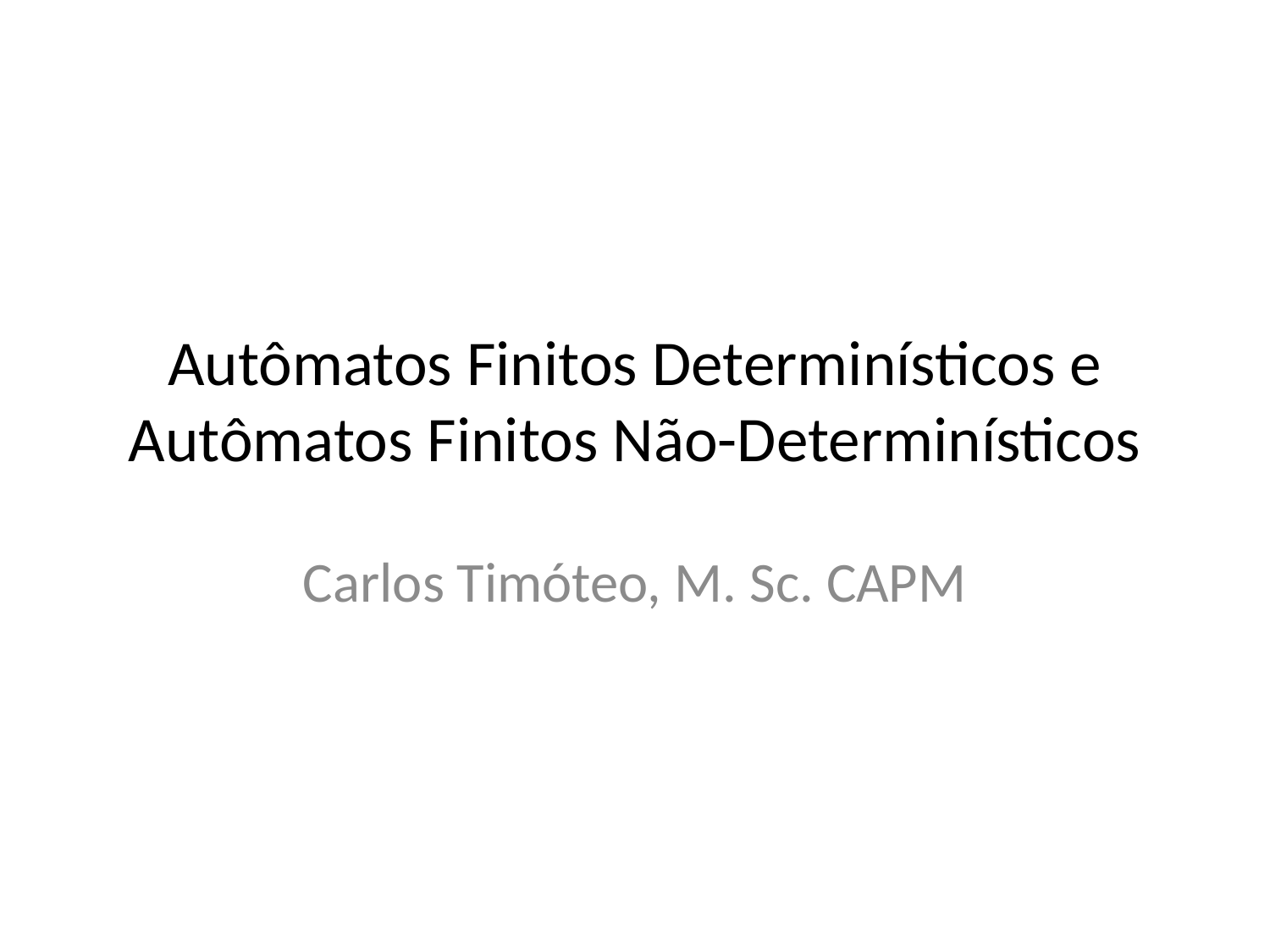

# Autômatos Finitos Determinísticos e Autômatos Finitos Não-Determinísticos
Carlos Timóteo, M. Sc. CAPM